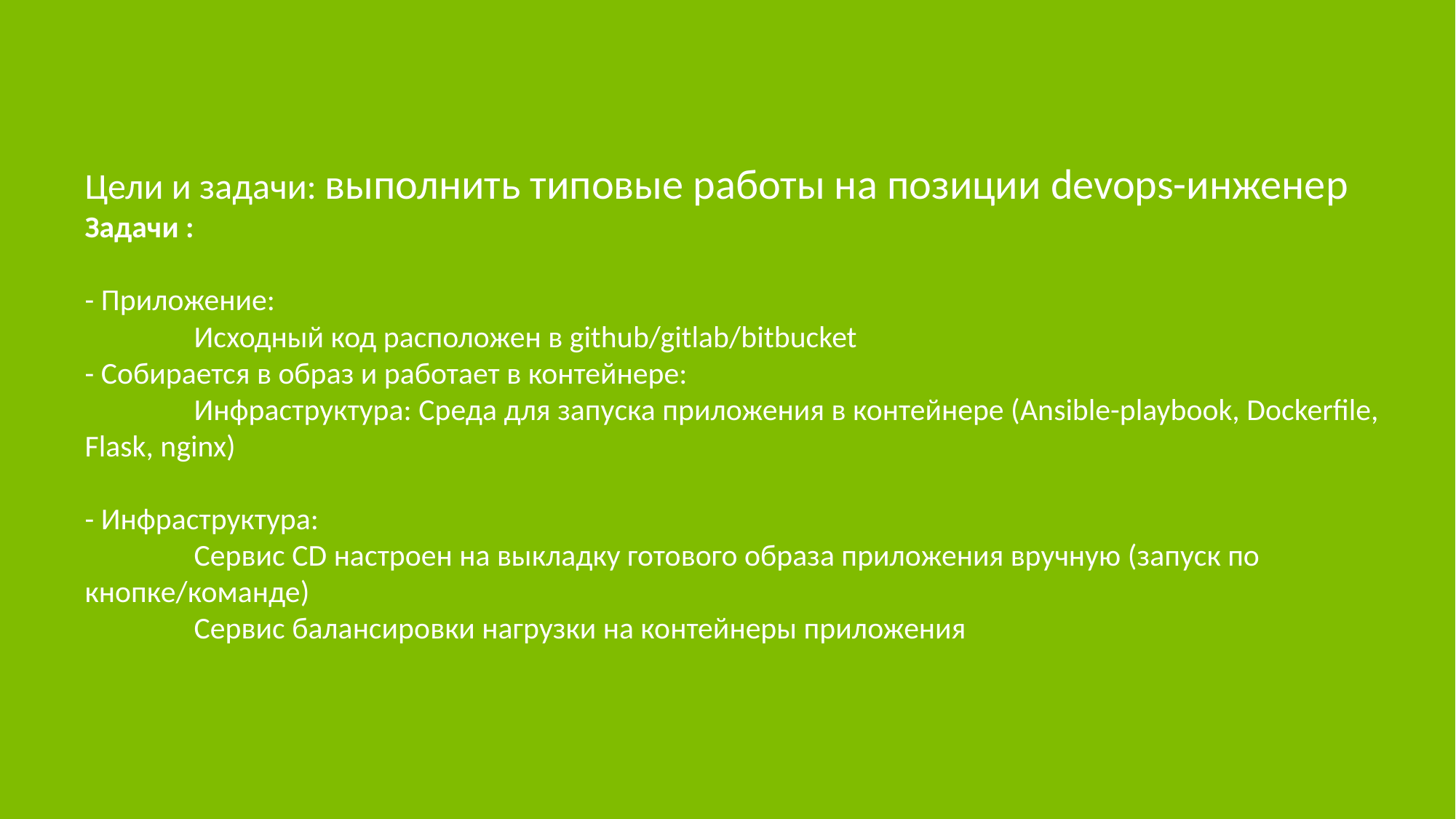

# Цели и задачи: выполнить типовые работы на позиции devops-инженер Задачи : - Приложение: Исходный код расположен в github/gitlab/bitbucket - Собирается в образ и работает в контейнере: Инфраструктура: Среда для запуска приложения в контейнере (Ansible-playbook, Dockerfile, Flask, nginx) - Инфраструктура: Сервис CD настроен на выкладку готового образа приложения вручную (запуск по кнопке/команде) Сервис балансировки нагрузки на контейнеры приложения